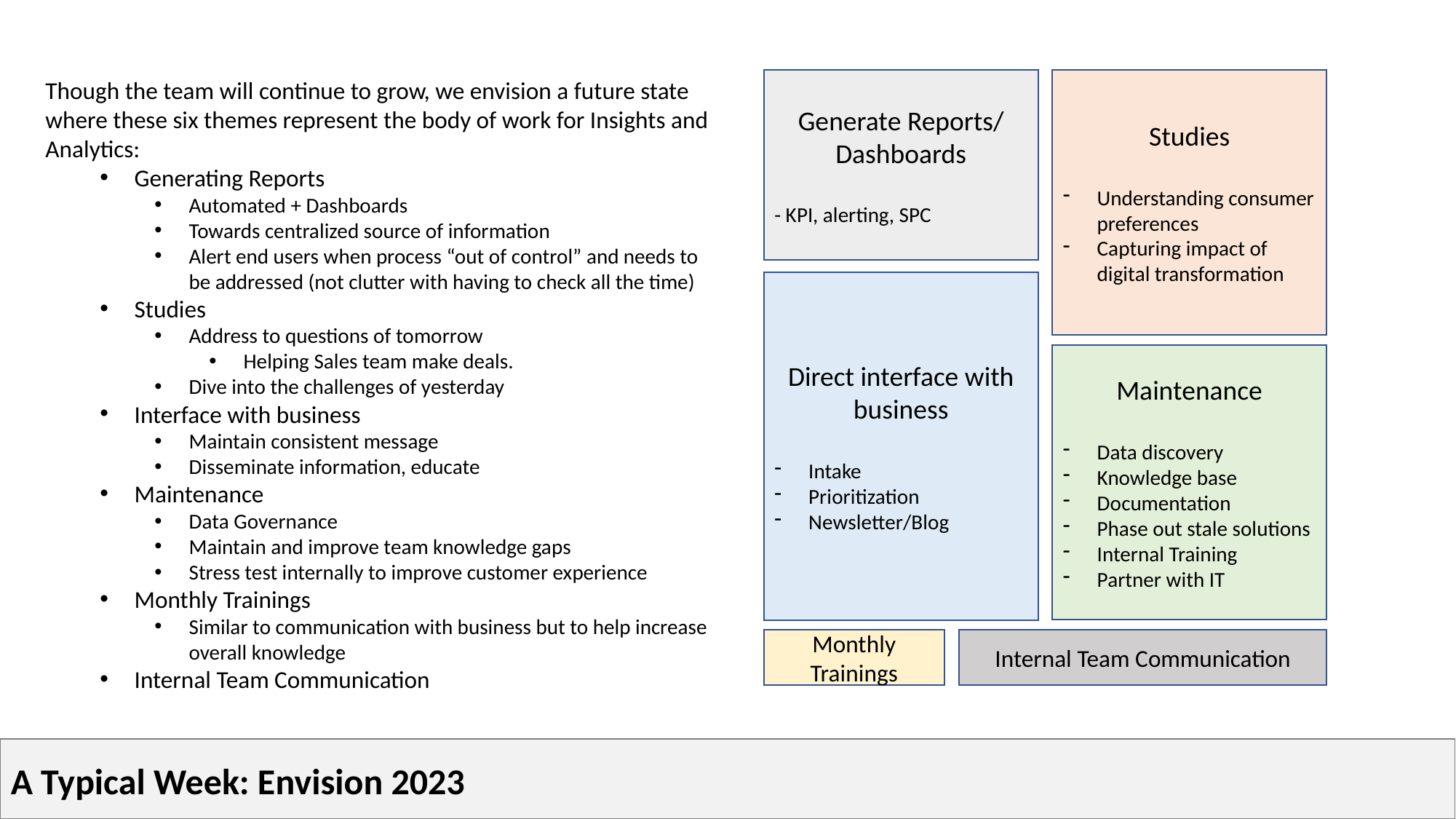

Though the team will continue to grow, we envision a future state where these six themes represent the body of work for Insights and Analytics:
Generating Reports
Automated + Dashboards
Towards centralized source of information
Alert end users when process “out of control” and needs to be addressed (not clutter with having to check all the time)
Studies
Address to questions of tomorrow
Helping Sales team make deals.
Dive into the challenges of yesterday
Interface with business
Maintain consistent message
Disseminate information, educate
Maintenance
Data Governance
Maintain and improve team knowledge gaps
Stress test internally to improve customer experience
Monthly Trainings
Similar to communication with business but to help increase overall knowledge
Internal Team Communication
Studies

Understanding consumer preferences
Capturing impact of digital transformation
Generate Reports/ Dashboards

- KPI, alerting, SPC
Direct interface with business

Intake
Prioritization
Newsletter/Blog
Maintenance

Data discovery
Knowledge base
Documentation
Phase out stale solutions
Internal Training
Partner with IT
Internal Team Communication
Monthly Trainings

A Typical Week: Envision 2023